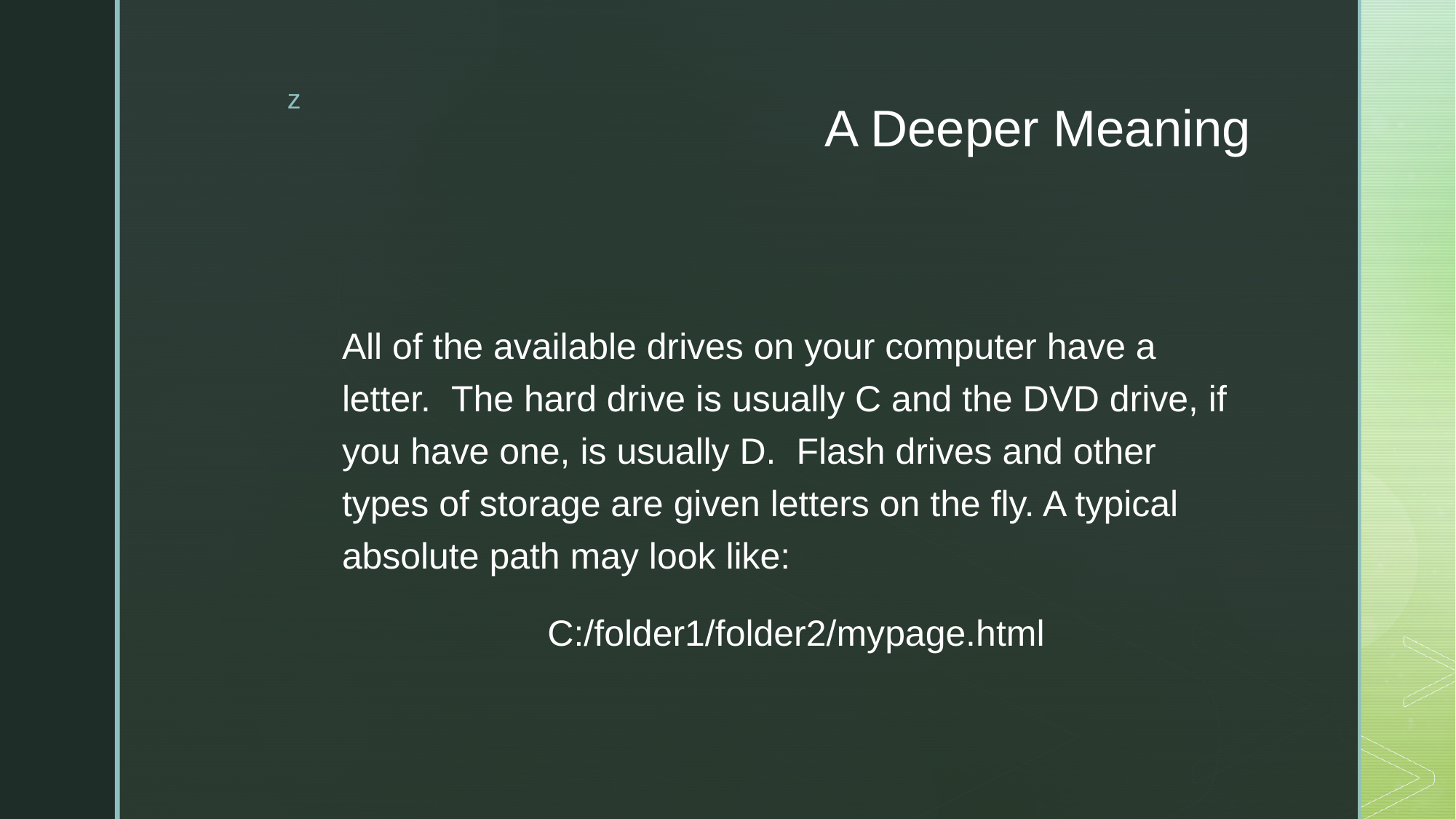

# A Deeper Meaning
All of the available drives on your computer have a letter.  The hard drive is usually C and the DVD drive, if you have one, is usually D.  Flash drives and other types of storage are given letters on the fly. A typical absolute path may look like:
C:/folder1/folder2/mypage.html